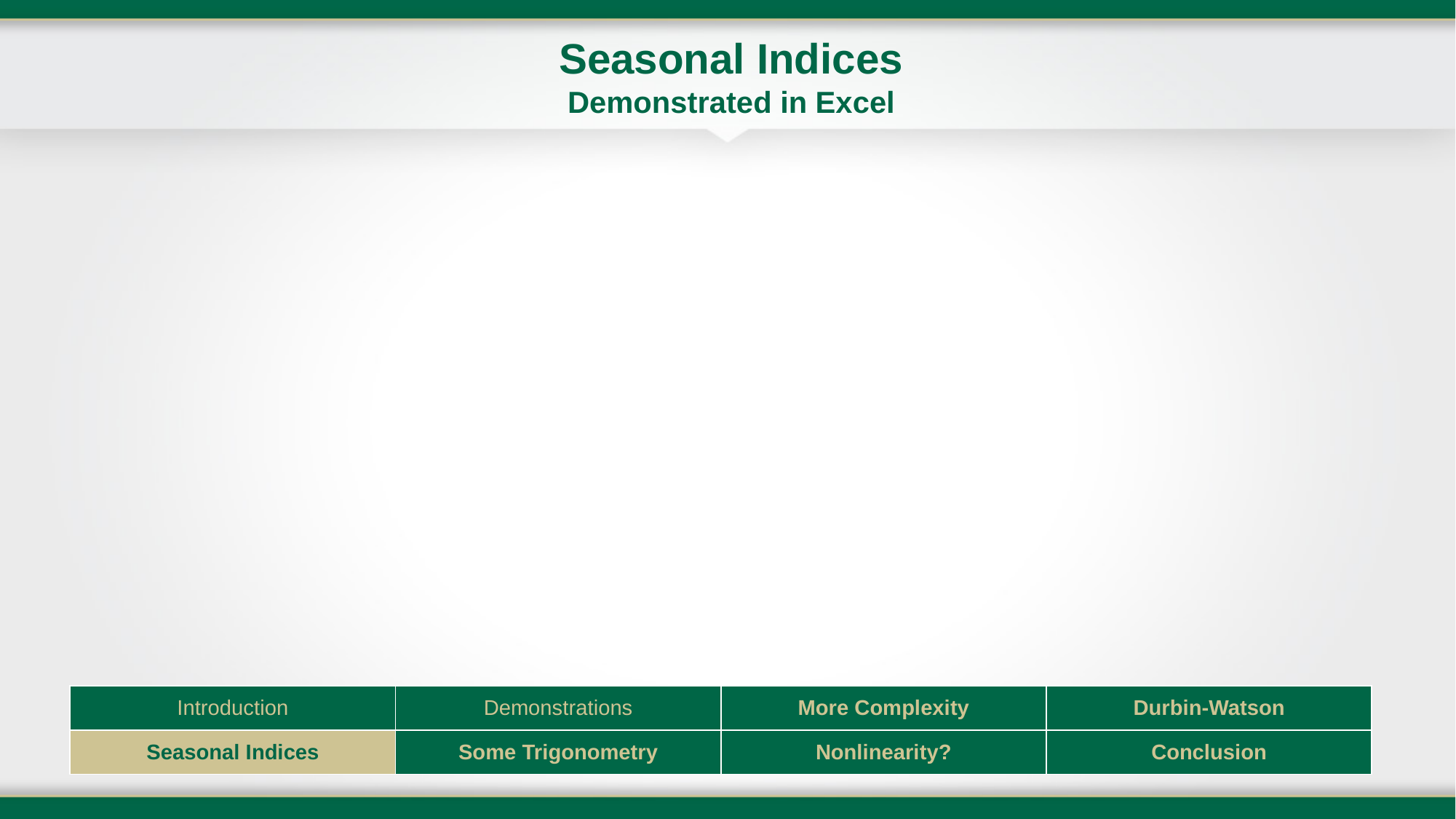

# Seasonal Indices Demonstrated in Excel

| Introduction | Demonstrations | More Complexity | Durbin-Watson |
| --- | --- | --- | --- |
| Seasonal Indices | Some Trigonometry | Nonlinearity? | Conclusion |